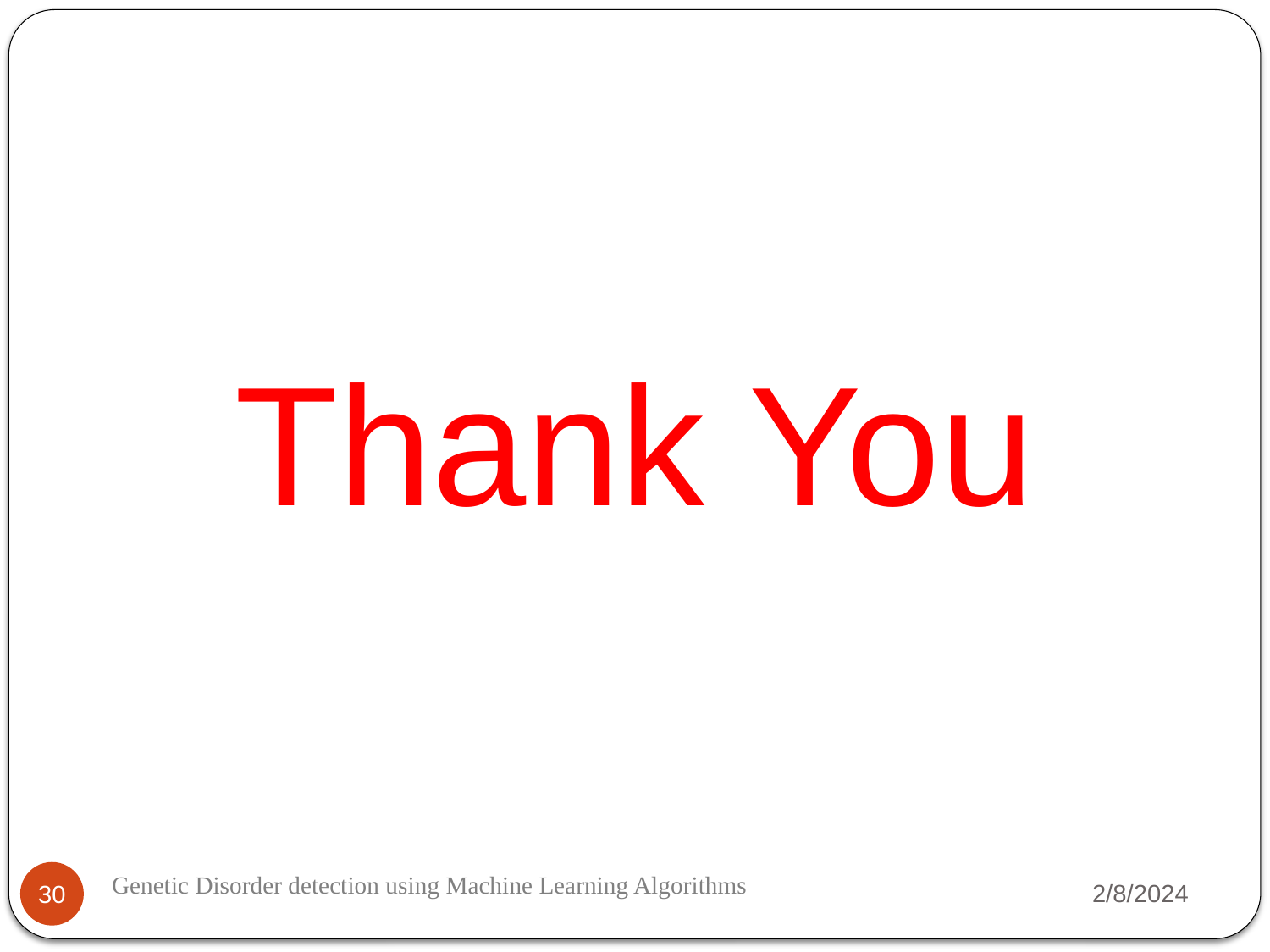

Thank You
2/8/2024
30
Genetic Disorder detection using Machine Learning Algorithms